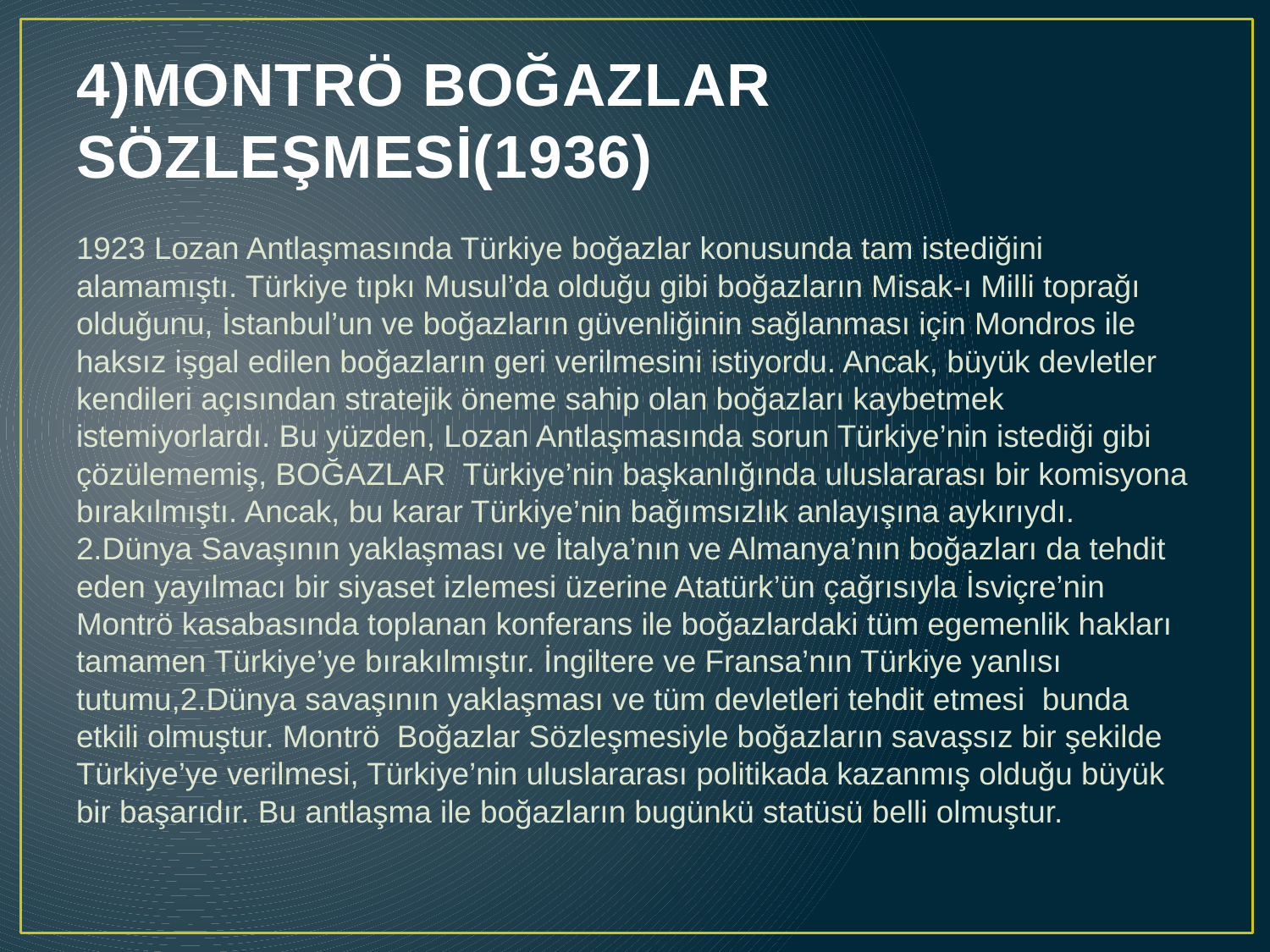

# 4)MONTRÖ BOĞAZLAR SÖZLEŞMESİ(1936)
1923 Lozan Antlaşmasında Türkiye boğazlar konusunda tam istediğini alamamıştı. Türkiye tıpkı Musul’da olduğu gibi boğazların Misak-ı Milli toprağı olduğunu, İstanbul’un ve boğazların güvenliğinin sağlanması için Mondros ile  haksız işgal edilen boğazların geri verilmesini istiyordu. Ancak, büyük devletler kendileri açısından stratejik öneme sahip olan boğazları kaybetmek istemiyorlardı. Bu yüzden, Lozan Antlaşmasında sorun Türkiye’nin istediği gibi çözülememiş, BOĞAZLAR  Türkiye’nin başkanlığında uluslararası bir komisyona bırakılmıştı. Ancak, bu karar Türkiye’nin bağımsızlık anlayışına aykırıydı. 2.Dünya Savaşının yaklaşması ve İtalya’nın ve Almanya’nın boğazları da tehdit eden yayılmacı bir siyaset izlemesi üzerine Atatürk’ün çağrısıyla İsviçre’nin Montrö kasabasında toplanan konferans ile boğazlardaki tüm egemenlik hakları tamamen Türkiye’ye bırakılmıştır. İngiltere ve Fransa’nın Türkiye yanlısı tutumu,2.Dünya savaşının yaklaşması ve tüm devletleri tehdit etmesi  bunda etkili olmuştur. Montrö  Boğazlar Sözleşmesiyle boğazların savaşsız bir şekilde Türkiye’ye verilmesi, Türkiye’nin uluslararası politikada kazanmış olduğu büyük bir başarıdır. Bu antlaşma ile boğazların bugünkü statüsü belli olmuştur.